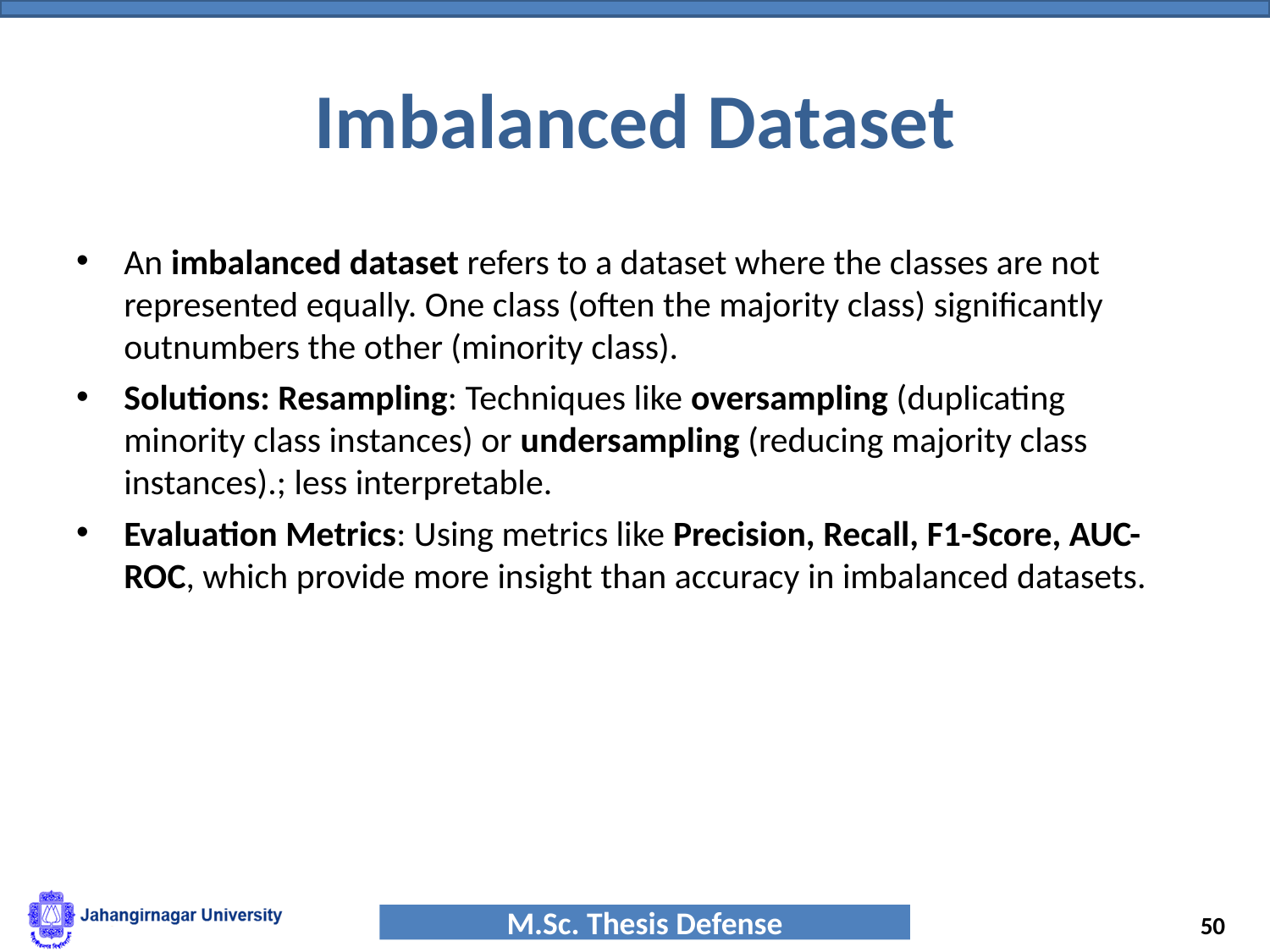

# Imbalanced Dataset
An imbalanced dataset refers to a dataset where the classes are not represented equally. One class (often the majority class) significantly outnumbers the other (minority class).
Solutions: Resampling: Techniques like oversampling (duplicating minority class instances) or undersampling (reducing majority class instances).; less interpretable.
Evaluation Metrics: Using metrics like Precision, Recall, F1-Score, AUC-ROC, which provide more insight than accuracy in imbalanced datasets.
50